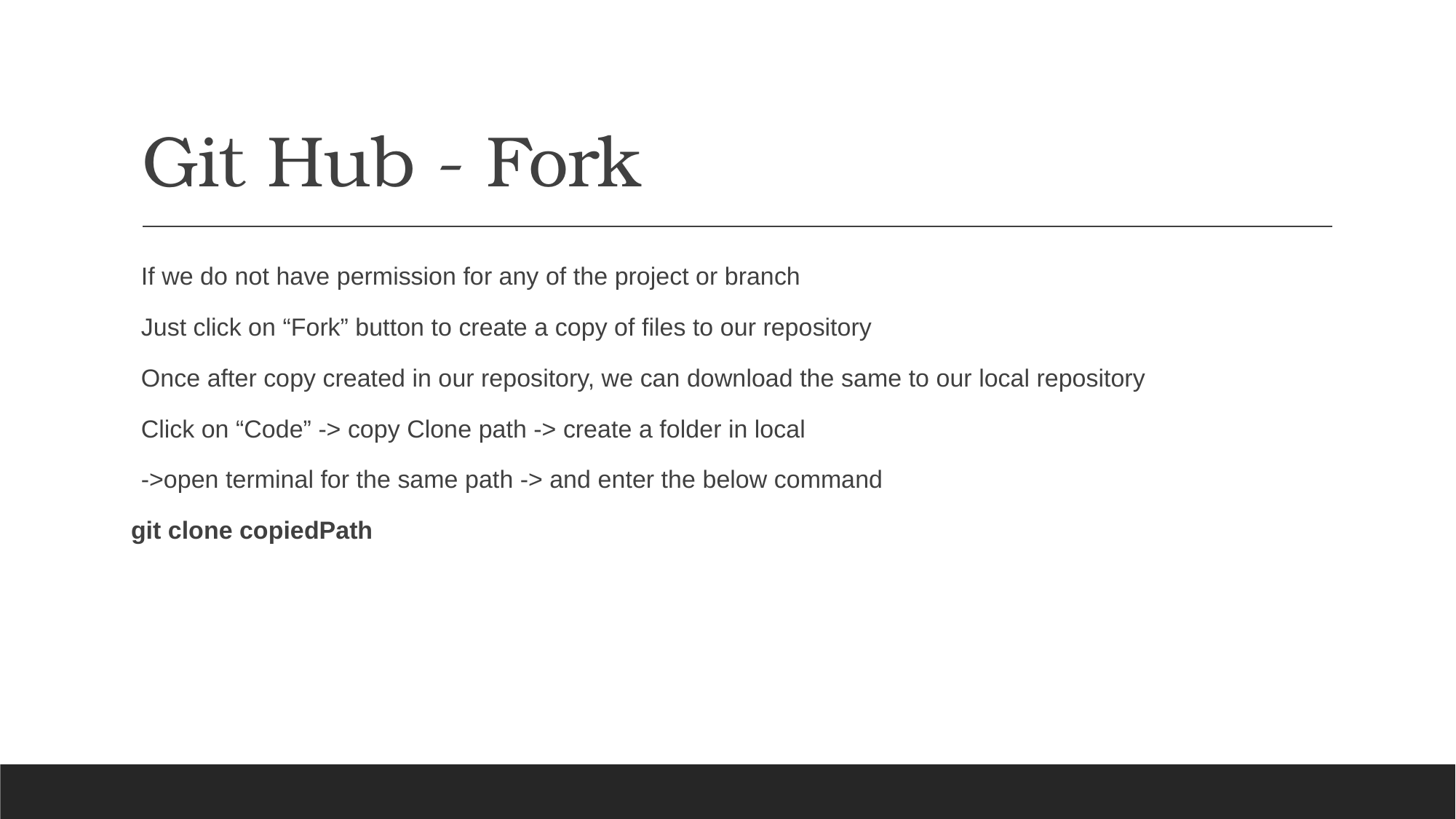

# Git Hub - Fork
If we do not have permission for any of the project or branch
Just click on “Fork” button to create a copy of files to our repository
Once after copy created in our repository, we can download the same to our local repository
Click on “Code” -> copy Clone path -> create a folder in local
->open terminal for the same path -> and enter the below command
git clone copiedPath